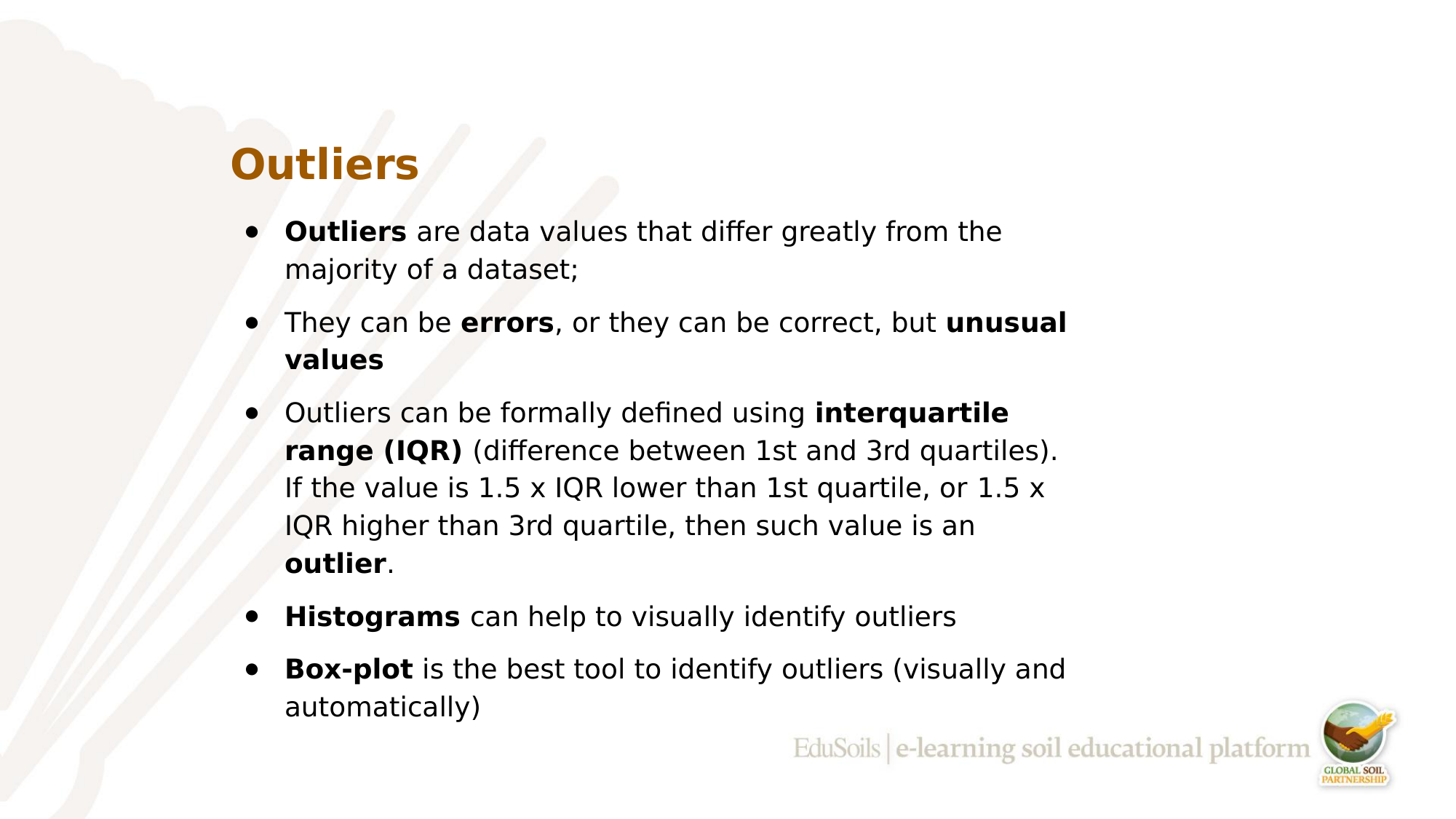

# Outliers
Outliers are data values that differ greatly from the majority of a dataset;
They can be errors, or they can be correct, but unusual values
Outliers can be formally defined using interquartile range (IQR) (difference between 1st and 3rd quartiles). If the value is 1.5 x IQR lower than 1st quartile, or 1.5 x IQR higher than 3rd quartile, then such value is an outlier.
Histograms can help to visually identify outliers
Box-plot is the best tool to identify outliers (visually and automatically)
14